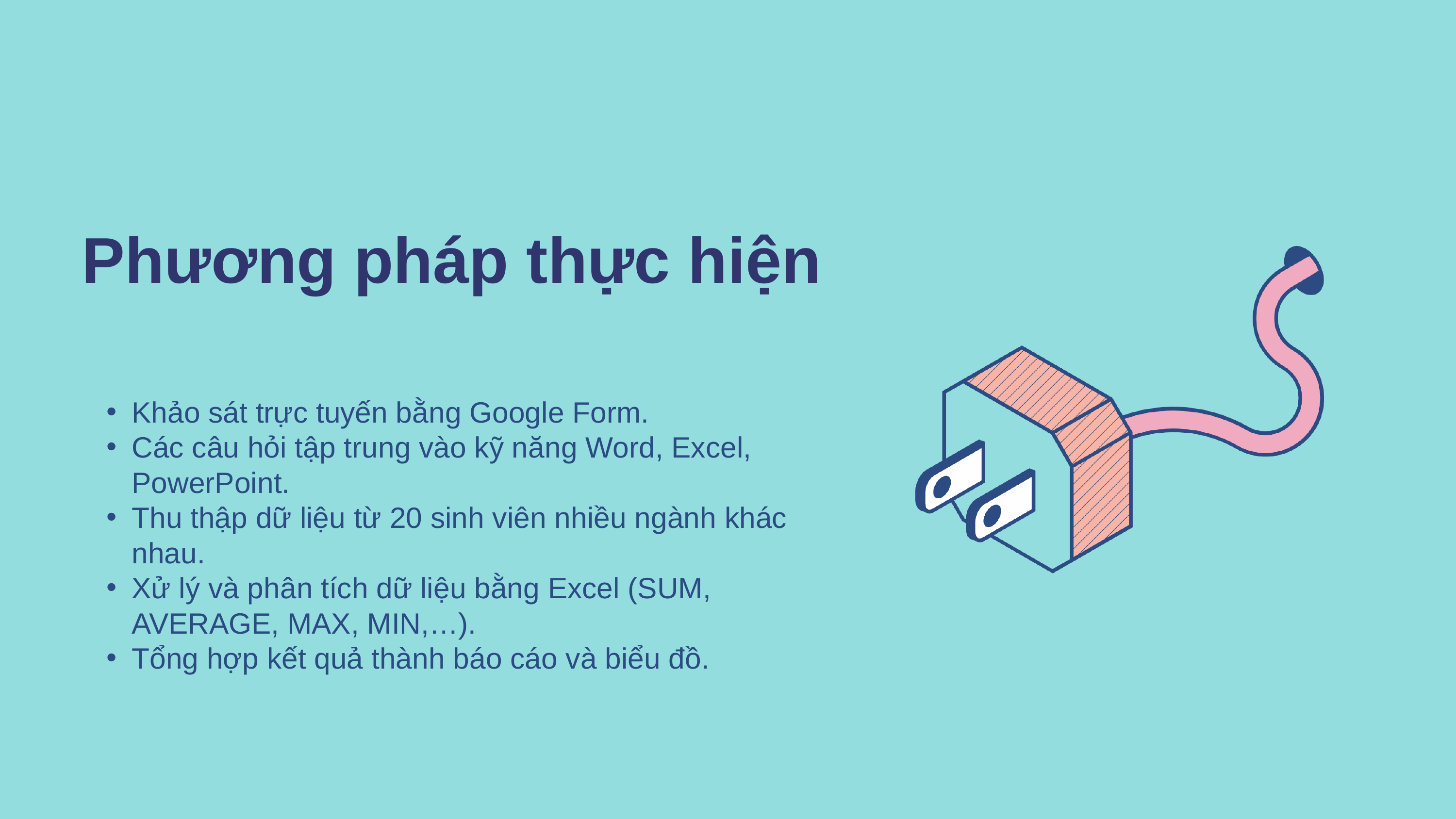

Phương pháp thực hiện

Khảo sát trực tuyến bằng Google Form.
Các câu hỏi tập trung vào kỹ năng Word, Excel, PowerPoint.
Thu thập dữ liệu từ 20 sinh viên nhiều ngành khác nhau.
Xử lý và phân tích dữ liệu bằng Excel (SUM, AVERAGE, MAX, MIN,…).
Tổng hợp kết quả thành báo cáo và biểu đồ.